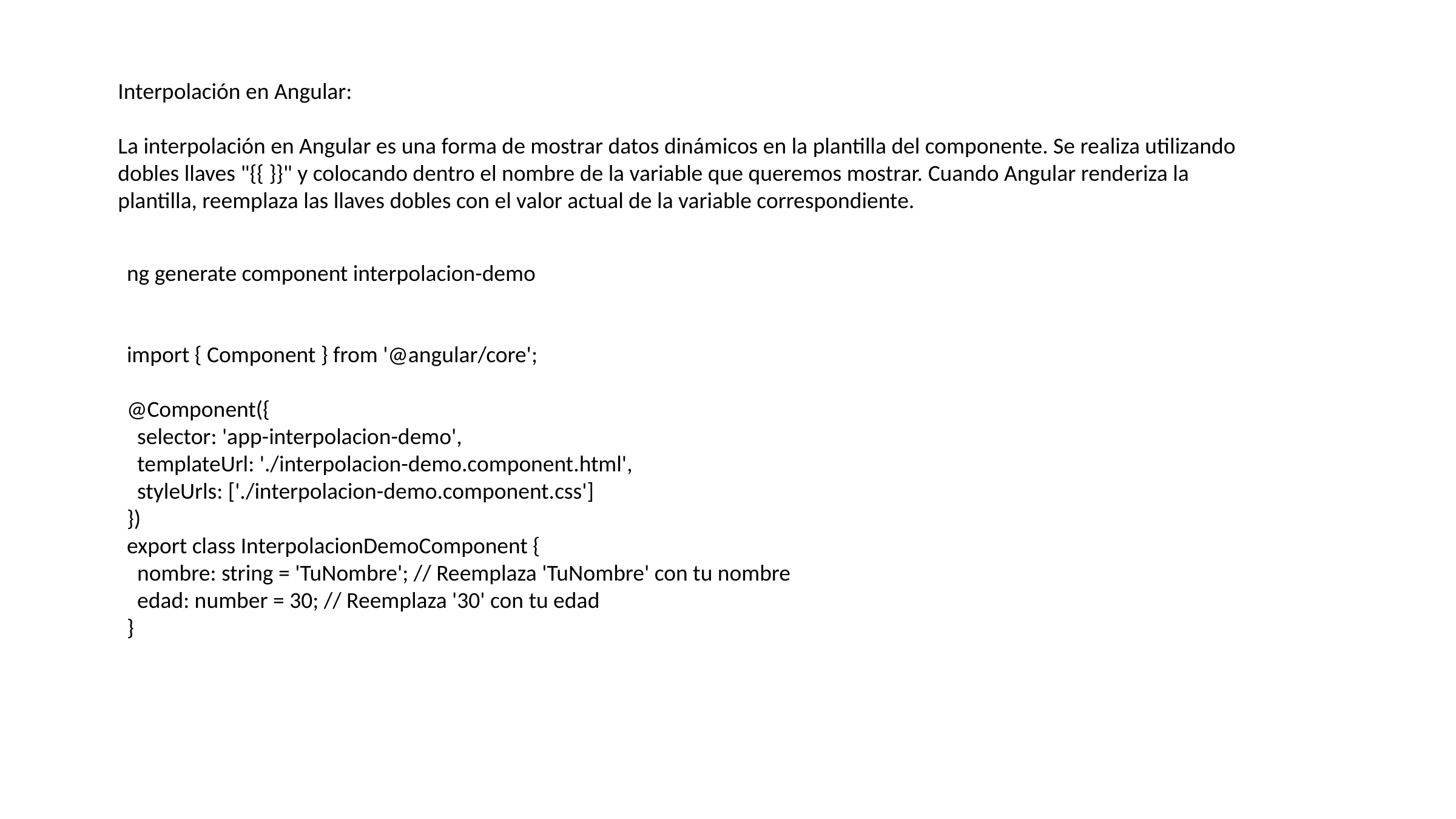

Interpolación en Angular:

La interpolación en Angular es una forma de mostrar datos dinámicos en la plantilla del componente. Se realiza utilizando dobles llaves "{{ }}" y colocando dentro el nombre de la variable que queremos mostrar. Cuando Angular renderiza la plantilla, reemplaza las llaves dobles con el valor actual de la variable correspondiente.
ng generate component interpolacion-demo
import { Component } from '@angular/core';

@Component({
  selector: 'app-interpolacion-demo',
  templateUrl: './interpolacion-demo.component.html',
  styleUrls: ['./interpolacion-demo.component.css']
})
export class InterpolacionDemoComponent {
  nombre: string = 'TuNombre'; // Reemplaza 'TuNombre' con tu nombre
  edad: number = 30; // Reemplaza '30' con tu edad
}